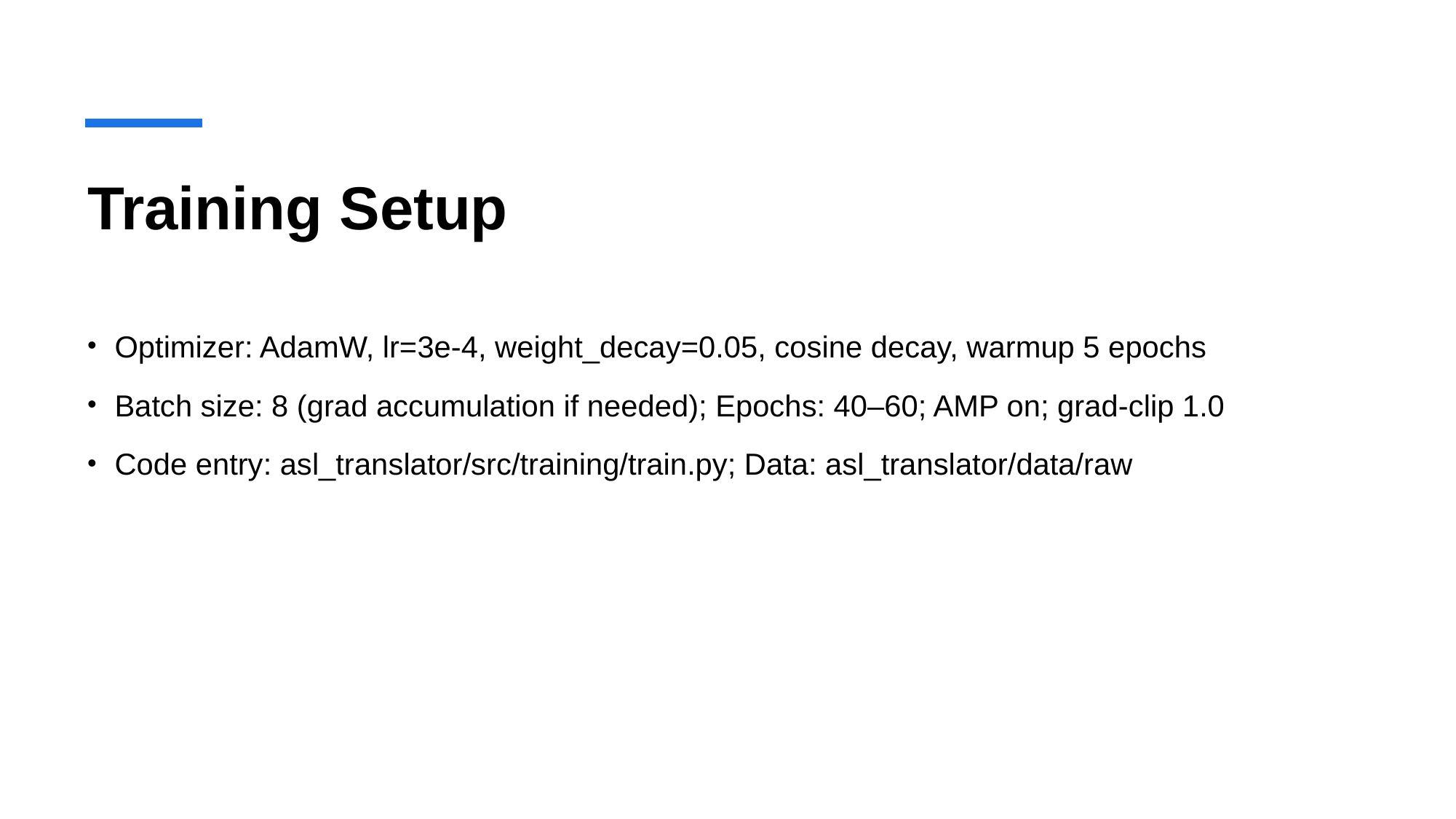

# Training Setup
Optimizer: AdamW, lr=3e‑4, weight_decay=0.05, cosine decay, warmup 5 epochs
Batch size: 8 (grad accumulation if needed); Epochs: 40–60; AMP on; grad‑clip 1.0
Code entry: asl_translator/src/training/train.py; Data: asl_translator/data/raw